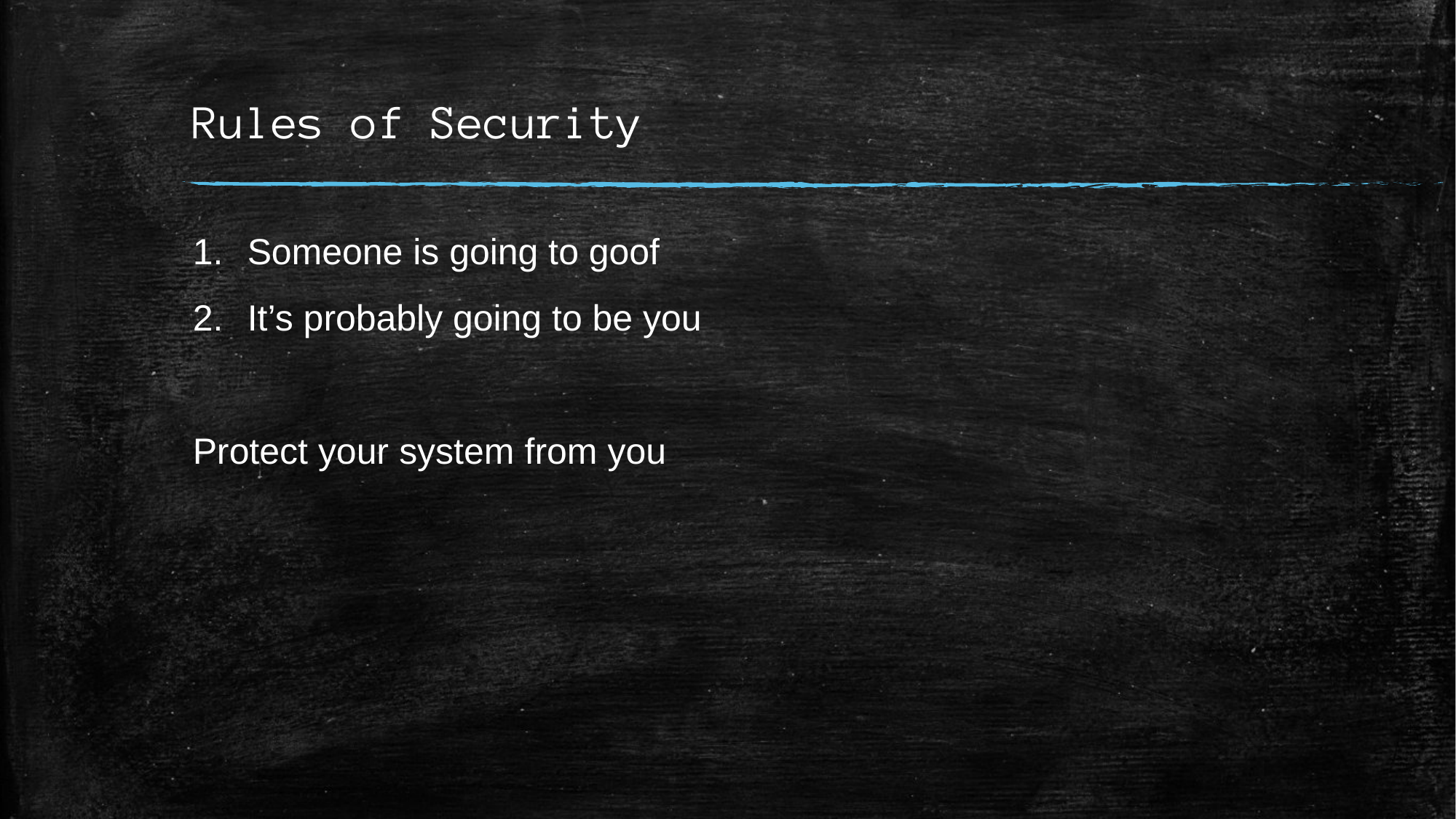

# Rules of Security
Someone is going to goof
It’s probably going to be you

Protect your system from you